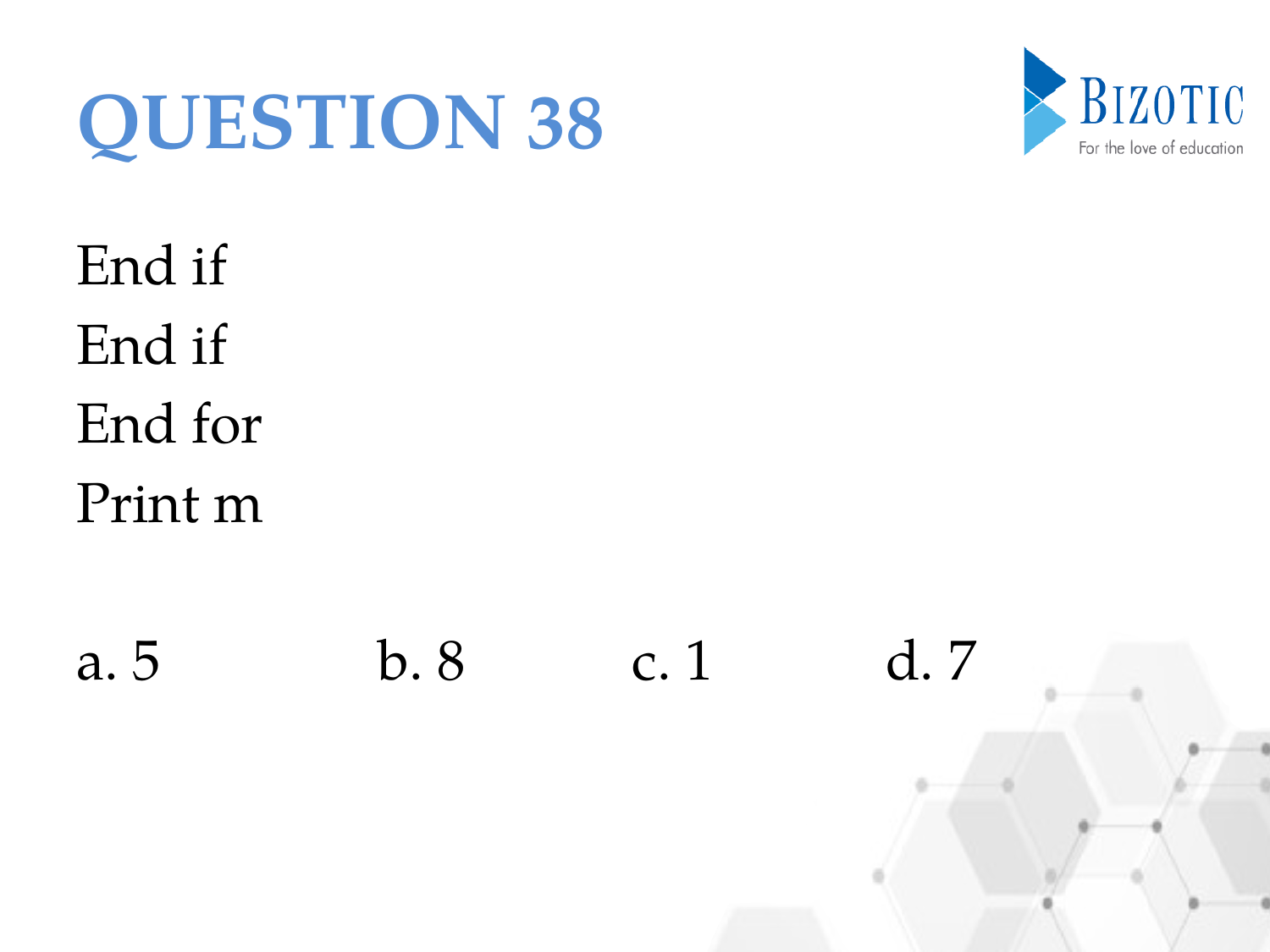

# QUESTION 38
End if
End if
End for
Print m

a. 5		b. 8		c. 1		d. 7